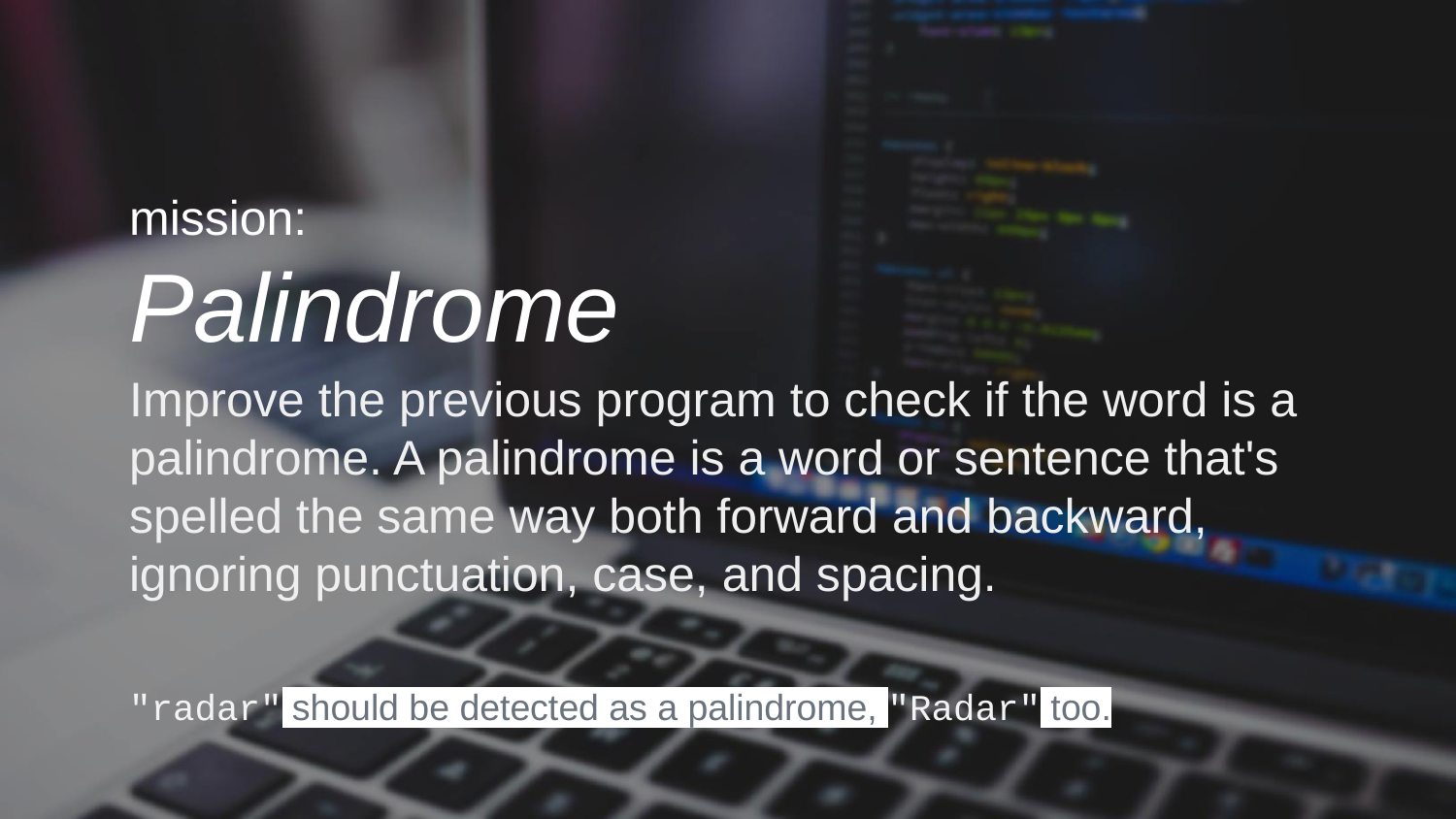

mission:
Palindrome
Improve the previous program to check if the word is a palindrome. A palindrome is a word or sentence that's spelled the same way both forward and backward, ignoring punctuation, case, and spacing.

"radar" should be detected as a palindrome, "Radar" too.